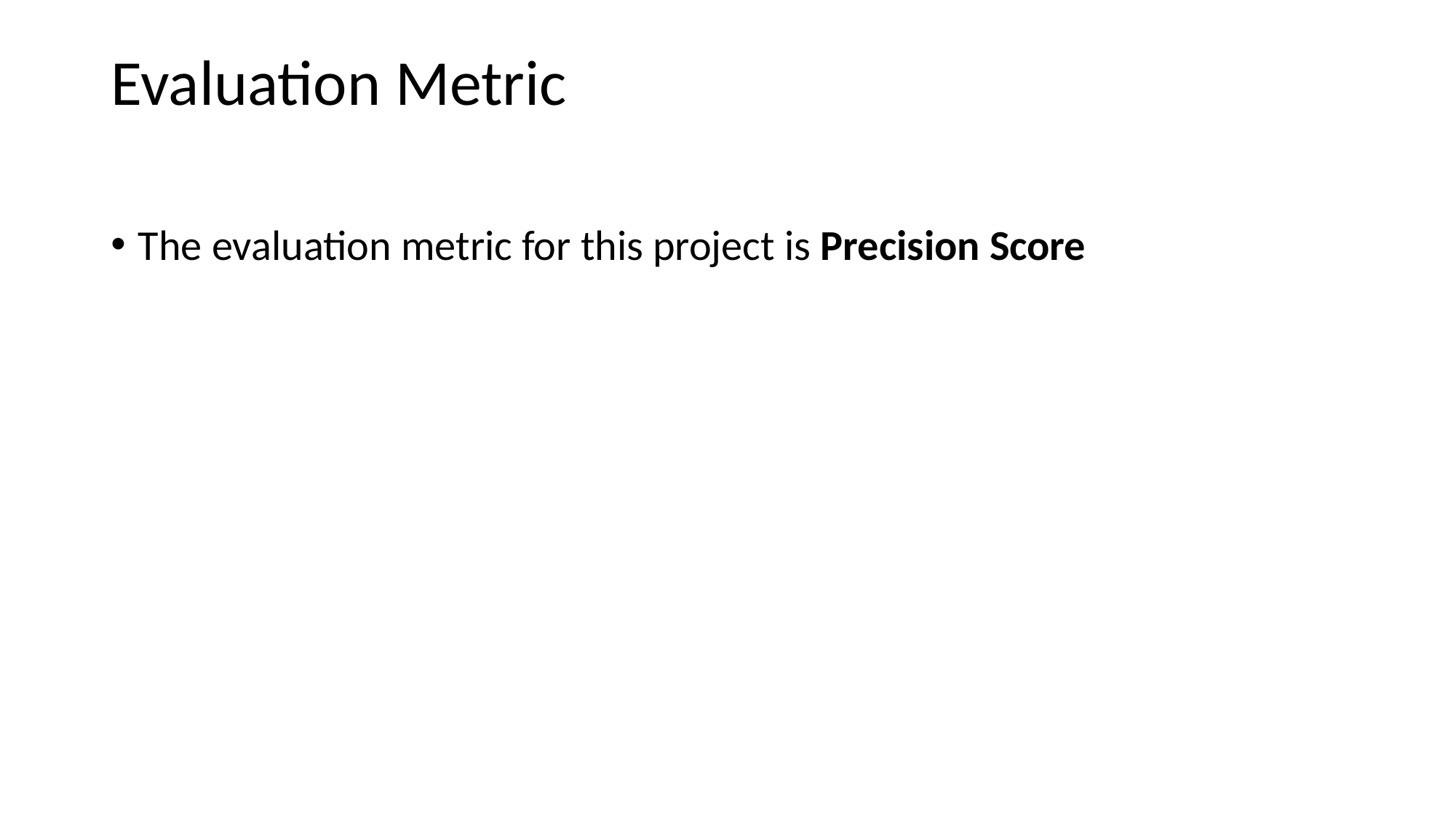

# Evaluation Metric
The evaluation metric for this project is Precision Score